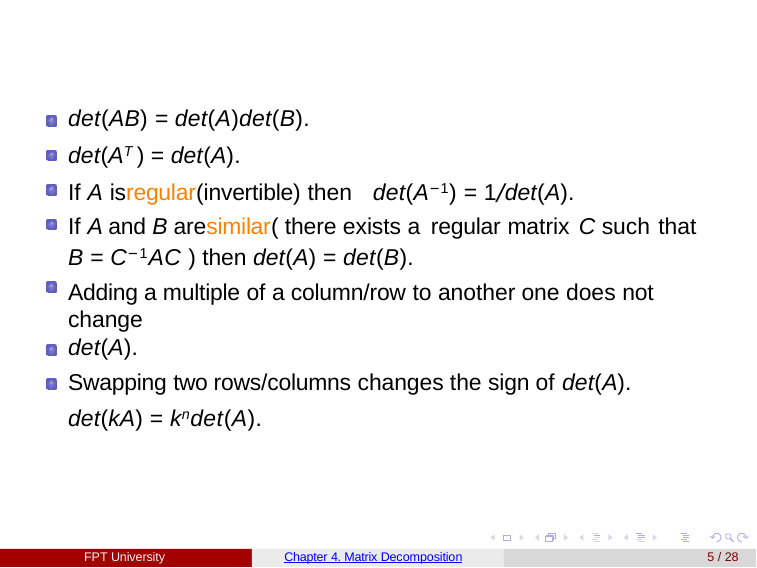

det(AB) = det(A)det(B).
det(AT ) = det(A).
If A isregular(invertible) then	det(A−1) = 1/det(A).
If A and B aresimilar( there exists a regular matrix	C such that
B = C−1AC ) then det(A) = det(B).
Adding a multiple of a column/row to another one does not change
det(A).
Swapping two rows/columns changes the sign of det(A).
det(kA) = kndet(A).

FPT University
Chapter 4. Matrix Decomposition
5 / 28